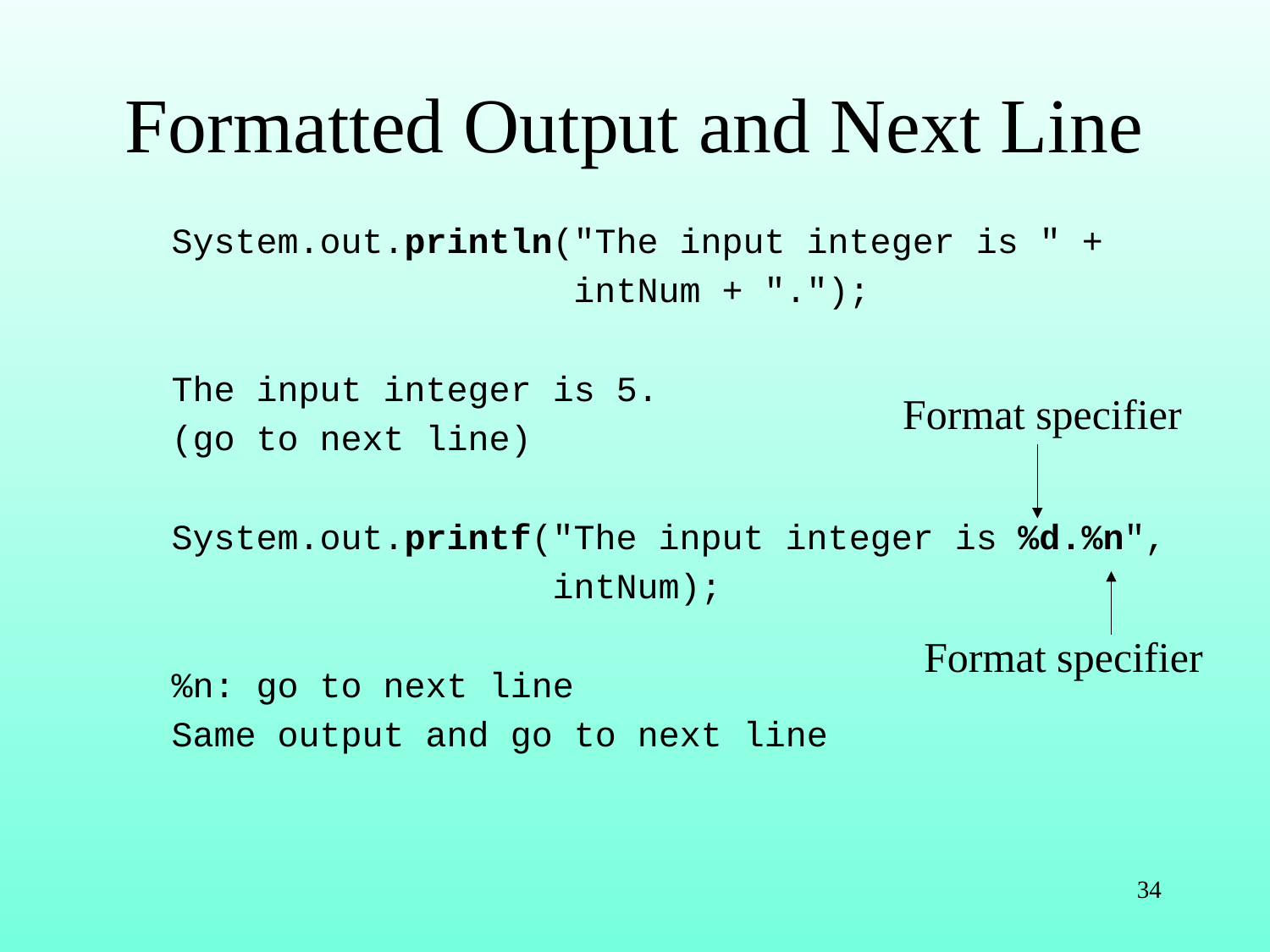

# Formatted Output and Next Line
System.out.println("The input integer is " +
                   intNum + ".");

The input integer is 5.
(go to next line)

System.out.printf("The input integer is %d.%n",
                  intNum);

%n: go to next line
Same output and go to next line
Format specifier
Format specifier
34